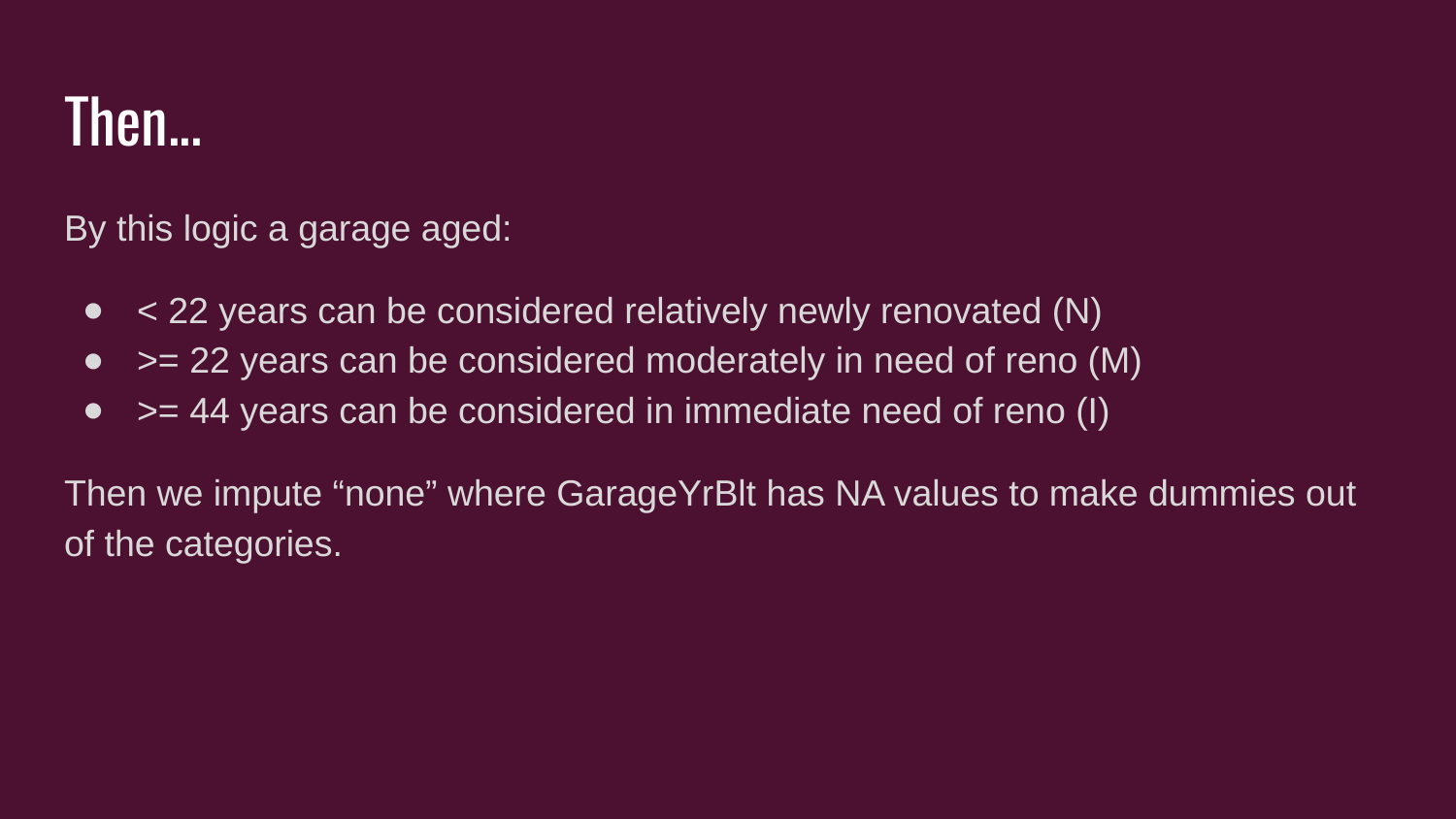

# Then...
By this logic a garage aged:
< 22 years can be considered relatively newly renovated (N)
>= 22 years can be considered moderately in need of reno (M)
>= 44 years can be considered in immediate need of reno (I)
Then we impute “none” where GarageYrBlt has NA values to make dummies out of the categories.